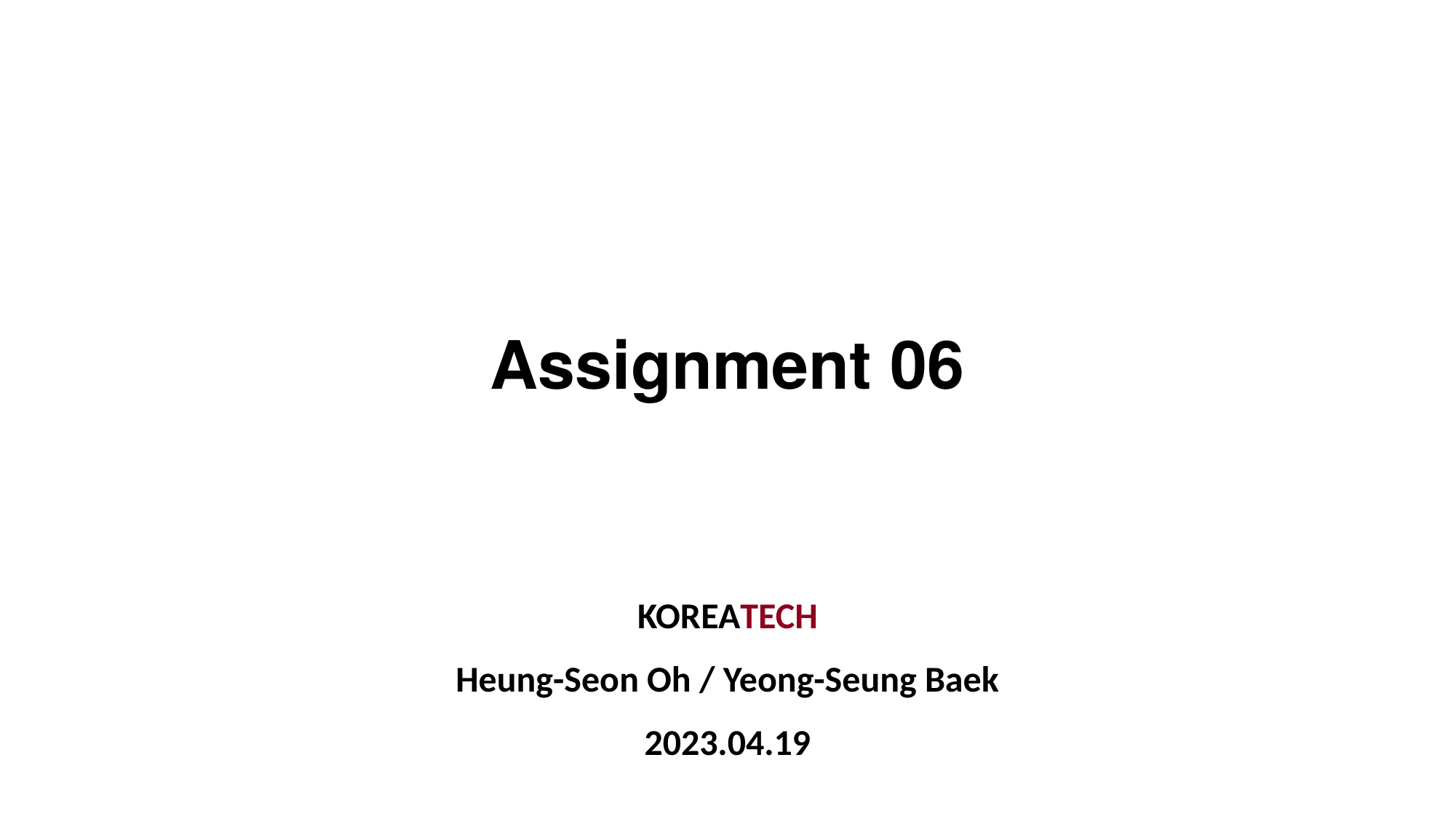

# Assignment 06
KOREATECH
Heung-Seon Oh / Yeong-Seung Baek
2023.04.19